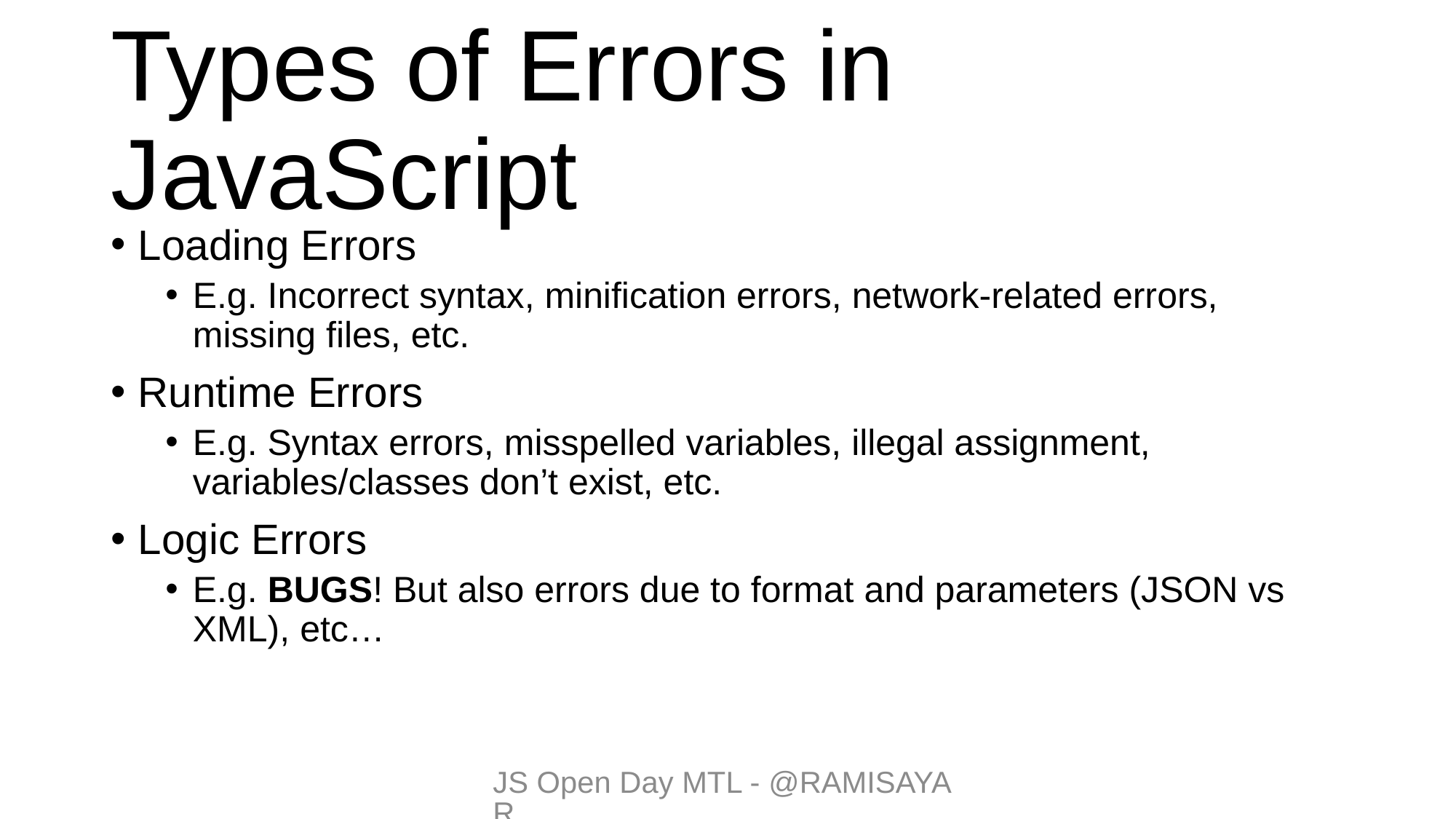

# Types of Errors in JavaScript
Loading Errors
E.g. Incorrect syntax, minification errors, network-related errors, missing files, etc.
Runtime Errors
E.g. Syntax errors, misspelled variables, illegal assignment, variables/classes don’t exist, etc.
Logic Errors
E.g. BUGS! But also errors due to format and parameters (JSON vs XML), etc…
JS Open Day MTL - @RAMISAYAR